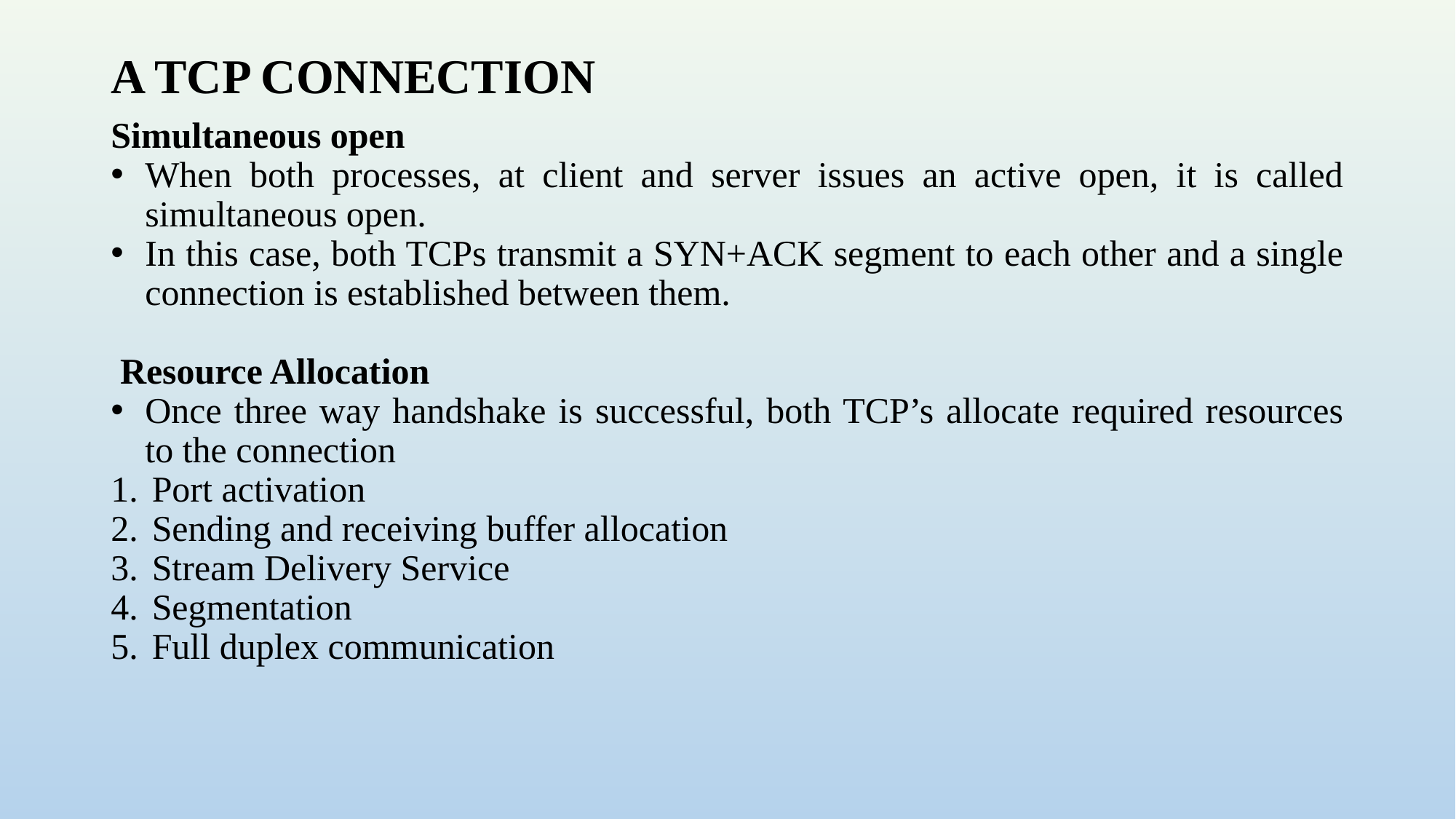

# A TCP CONNECTION
Simultaneous open
When both processes, at client and server issues an active open, it is called simultaneous open.
In this case, both TCPs transmit a SYN+ACK segment to each other and a single connection is established between them.

 Resource Allocation
Once three way handshake is successful, both TCP’s allocate required resources to the connection
Port activation
Sending and receiving buffer allocation
Stream Delivery Service
Segmentation
Full duplex communication